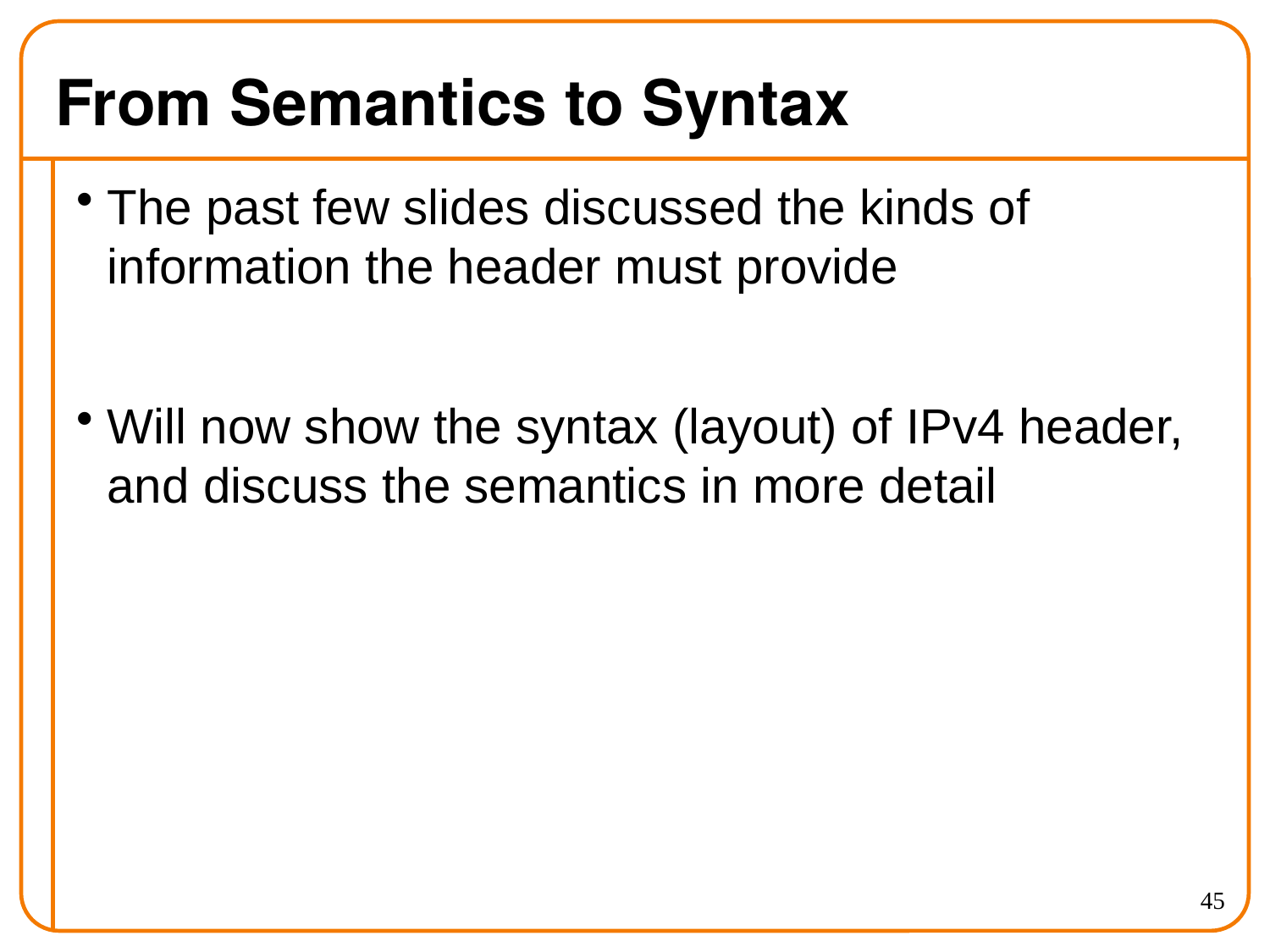

# From Semantics to Syntax
The past few slides discussed the kinds of information the header must provide

Will now show the syntax (layout) of IPv4 header, and discuss the semantics in more detail
45